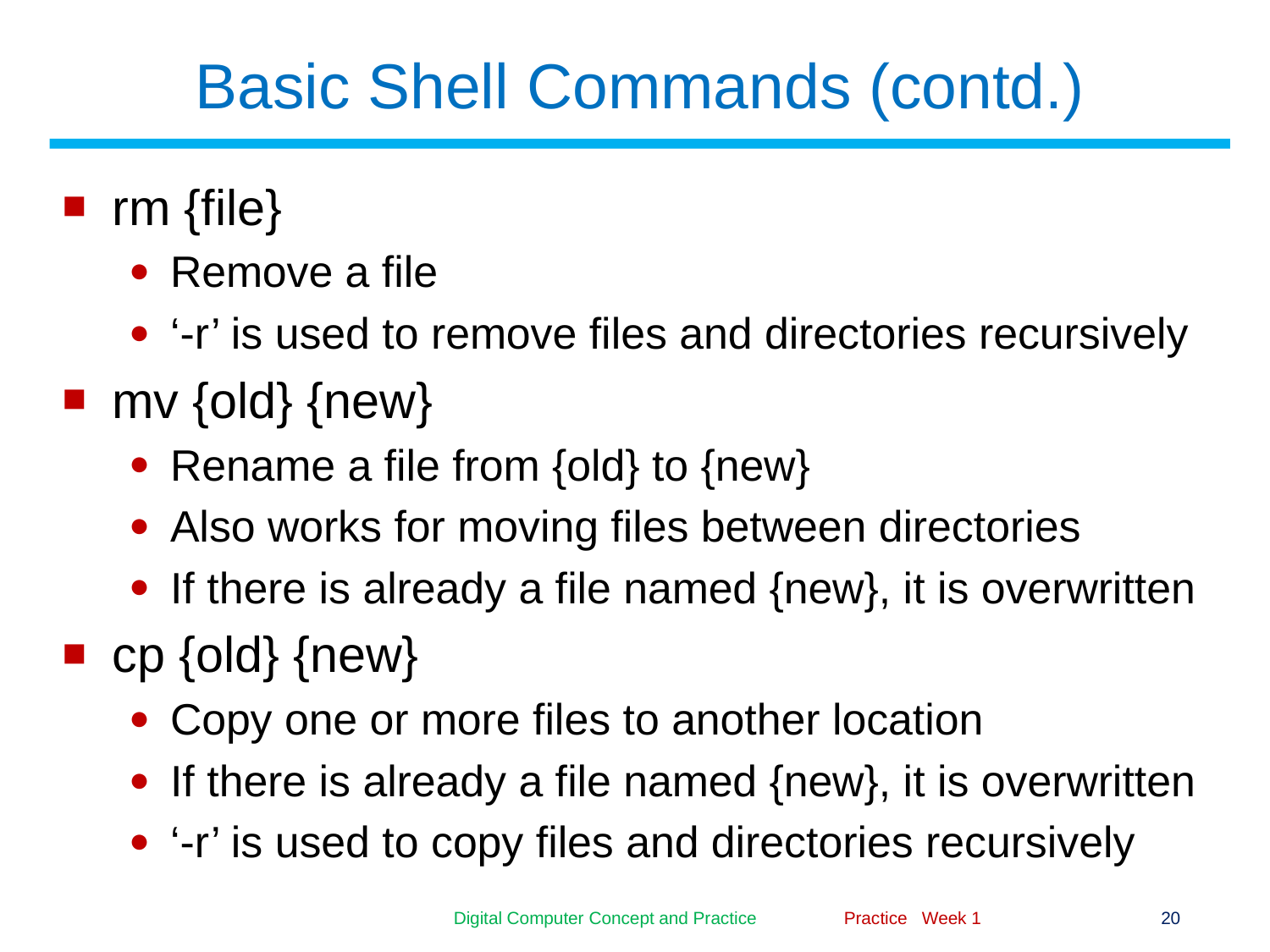

# Basic Shell Commands (contd.)
rm {file}
Remove a file
‘-r’ is used to remove files and directories recursively
mv {old} {new}
Rename a file from {old} to {new}
Also works for moving files between directories
If there is already a file named {new}, it is overwritten
cp {old} {new}
Copy one or more files to another location
If there is already a file named {new}, it is overwritten
‘-r’ is used to copy files and directories recursively